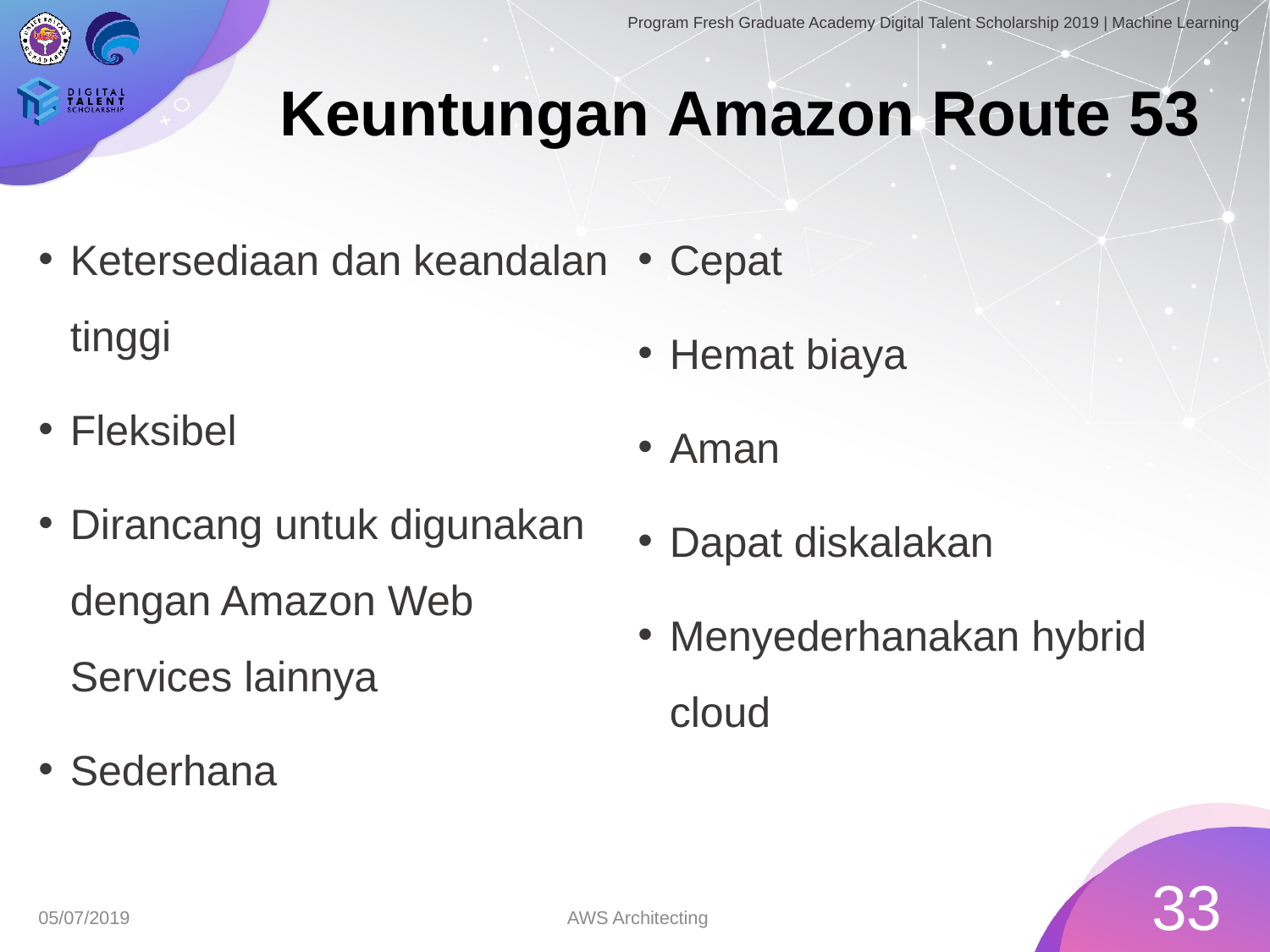

# Keuntungan Amazon Route 53
Ketersediaan dan keandalan tinggi
Fleksibel
Dirancang untuk digunakan dengan Amazon Web Services lainnya
Sederhana
Cepat
Hemat biaya
Aman
Dapat diskalakan
Menyederhanakan hybrid cloud
33
AWS Architecting
05/07/2019